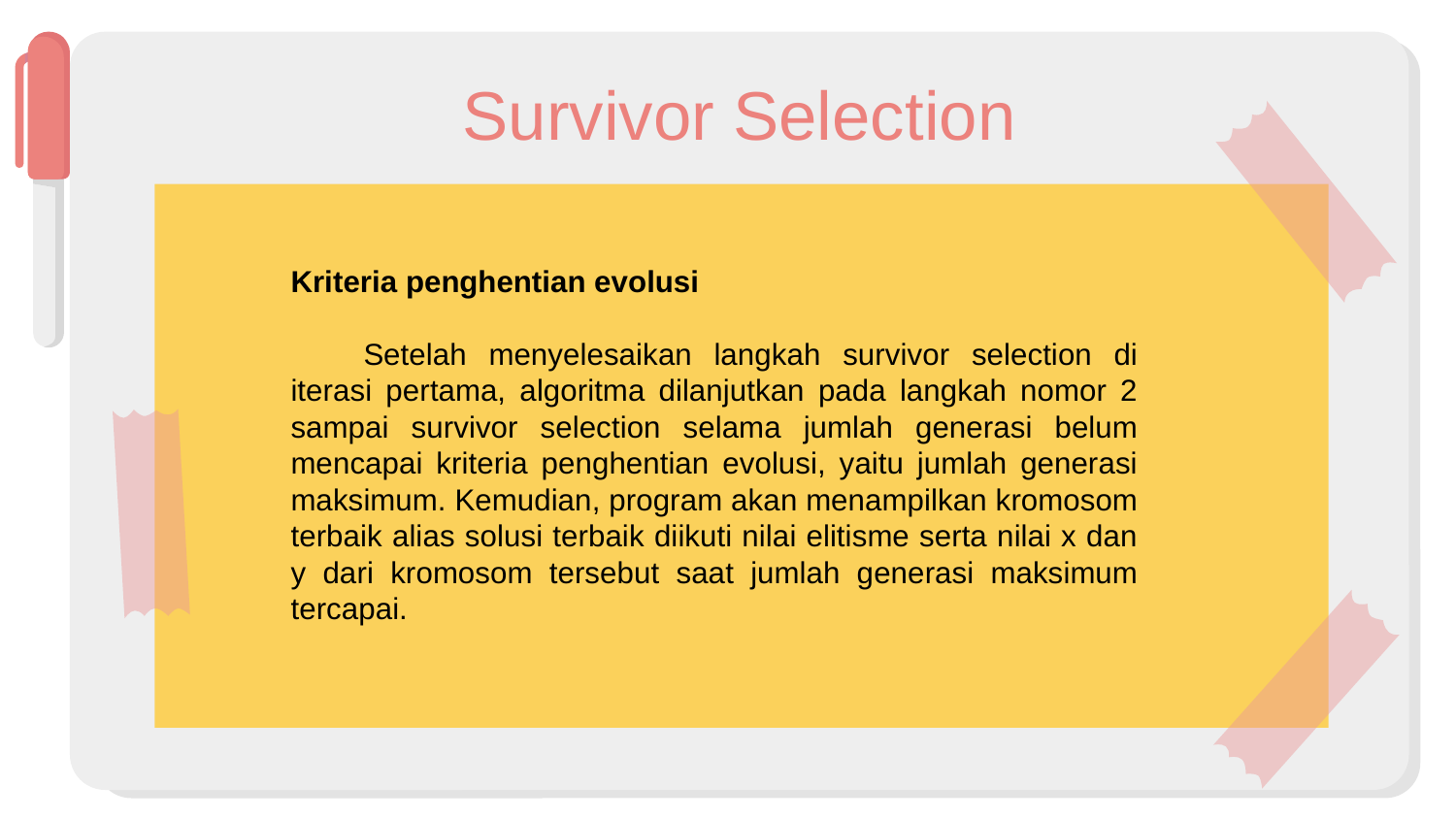

# Survivor Selection
Kriteria penghentian evolusi

Setelah menyelesaikan langkah survivor selection di iterasi pertama, algoritma dilanjutkan pada langkah nomor 2 sampai survivor selection selama jumlah generasi belum mencapai kriteria penghentian evolusi, yaitu jumlah generasi maksimum. Kemudian, program akan menampilkan kromosom terbaik alias solusi terbaik diikuti nilai elitisme serta nilai x dan y dari kromosom tersebut saat jumlah generasi maksimum tercapai.